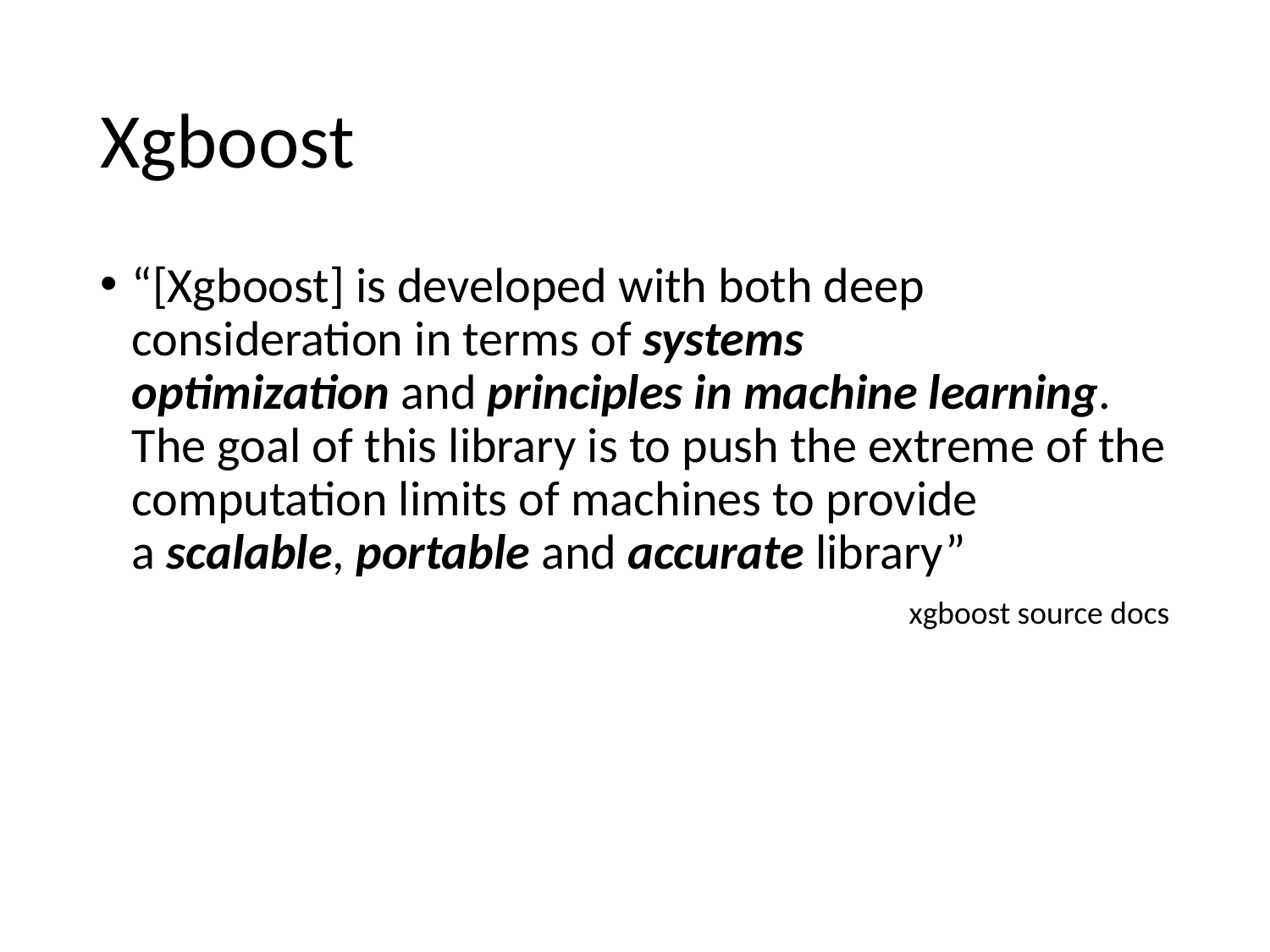

# Xgboost
“[Xgboost] is developed with both deep consideration in terms of systems optimization and principles in machine learning. The goal of this library is to push the extreme of the computation limits of machines to provide a scalable, portable and accurate library”
xgboost source docs